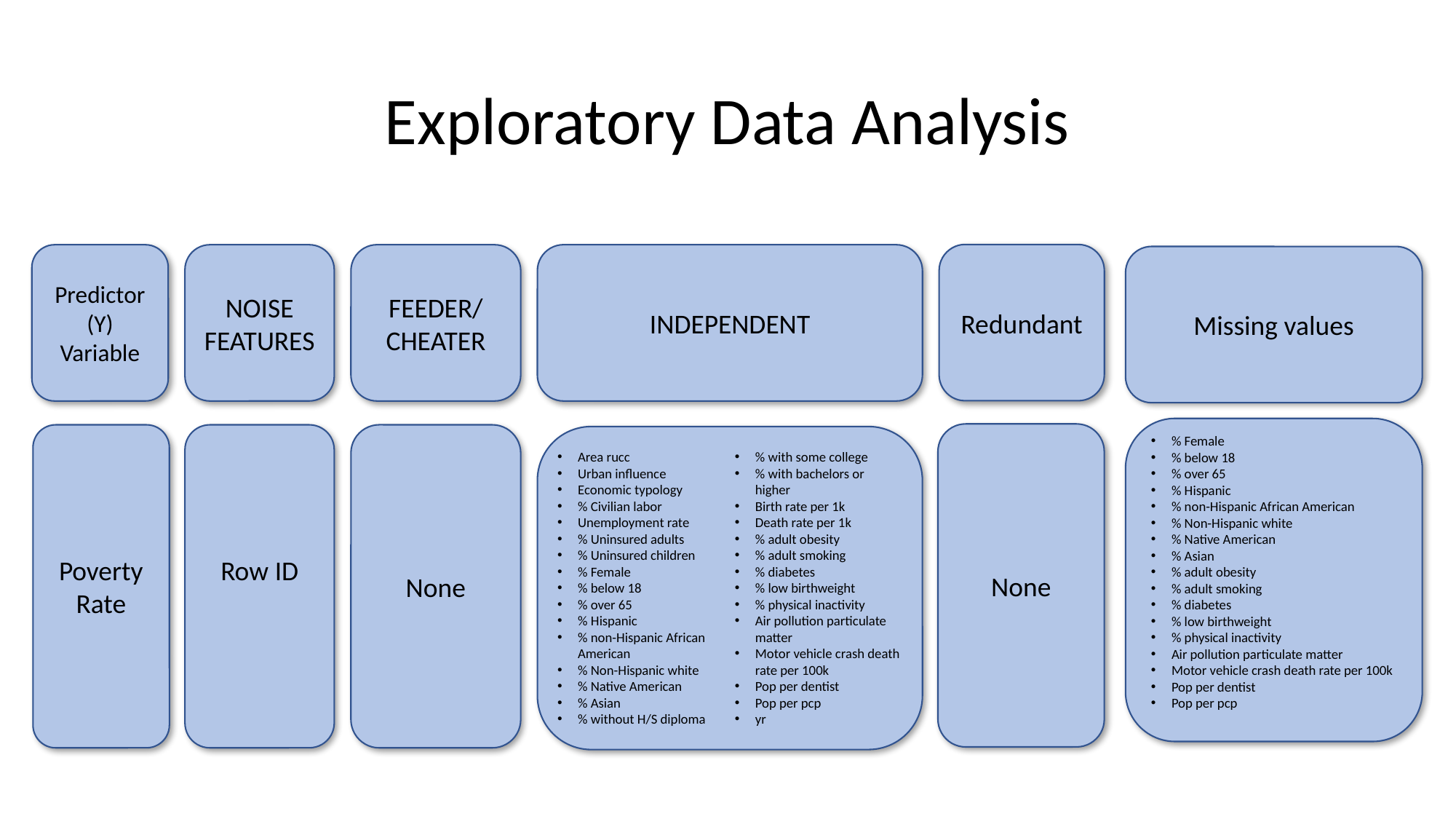

# Exploratory Data Analysis
Redundant
Predictor (Y) Variable
NOISE FEATURES
FEEDER/
CHEATER
INDEPENDENT
Missing values
% Female
% below 18
% over 65
% Hispanic
% non-Hispanic African American
% Non-Hispanic white
% Native American
% Asian
% adult obesity
% adult smoking
% diabetes
% low birthweight
% physical inactivity
Air pollution particulate matter
Motor vehicle crash death rate per 100k
Pop per dentist
Pop per pcp

None
None
Poverty Rate
Row ID

Area rucc
Urban influence
Economic typology
% Civilian labor
Unemployment rate
% Uninsured adults
% Uninsured children
% Female
% below 18
% over 65
% Hispanic
% non-Hispanic African American
% Non-Hispanic white
% Native American
% Asian
% without H/S diploma

% with some college
% with bachelors or higher
Birth rate per 1k
Death rate per 1k
% adult obesity
% adult smoking
% diabetes
% low birthweight
% physical inactivity
Air pollution particulate matter
Motor vehicle crash death rate per 100k
Pop per dentist
Pop per pcp
yr